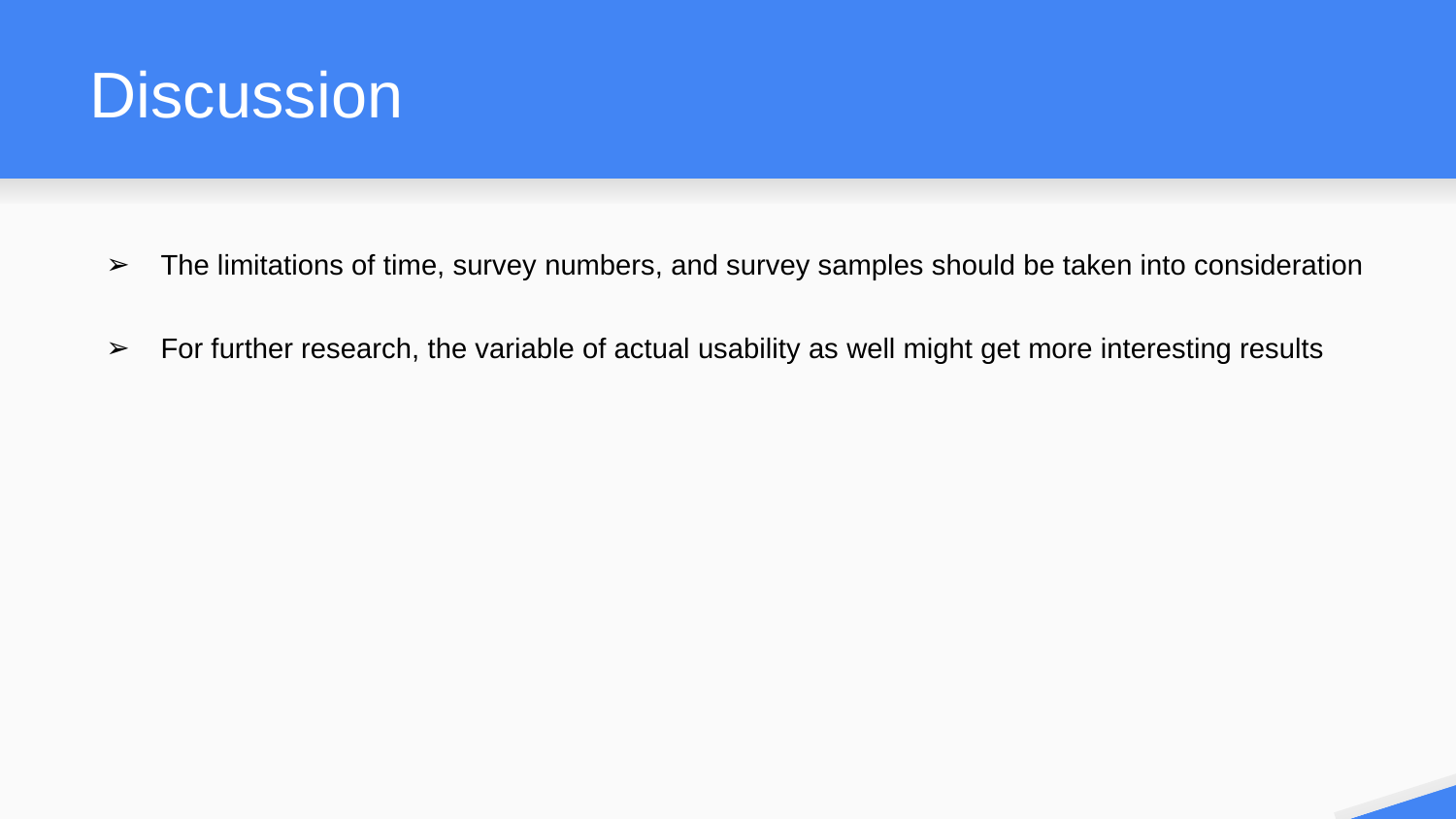

# Discussion
The limitations of time, survey numbers, and survey samples should be taken into consideration
For further research, the variable of actual usability as well might get more interesting results